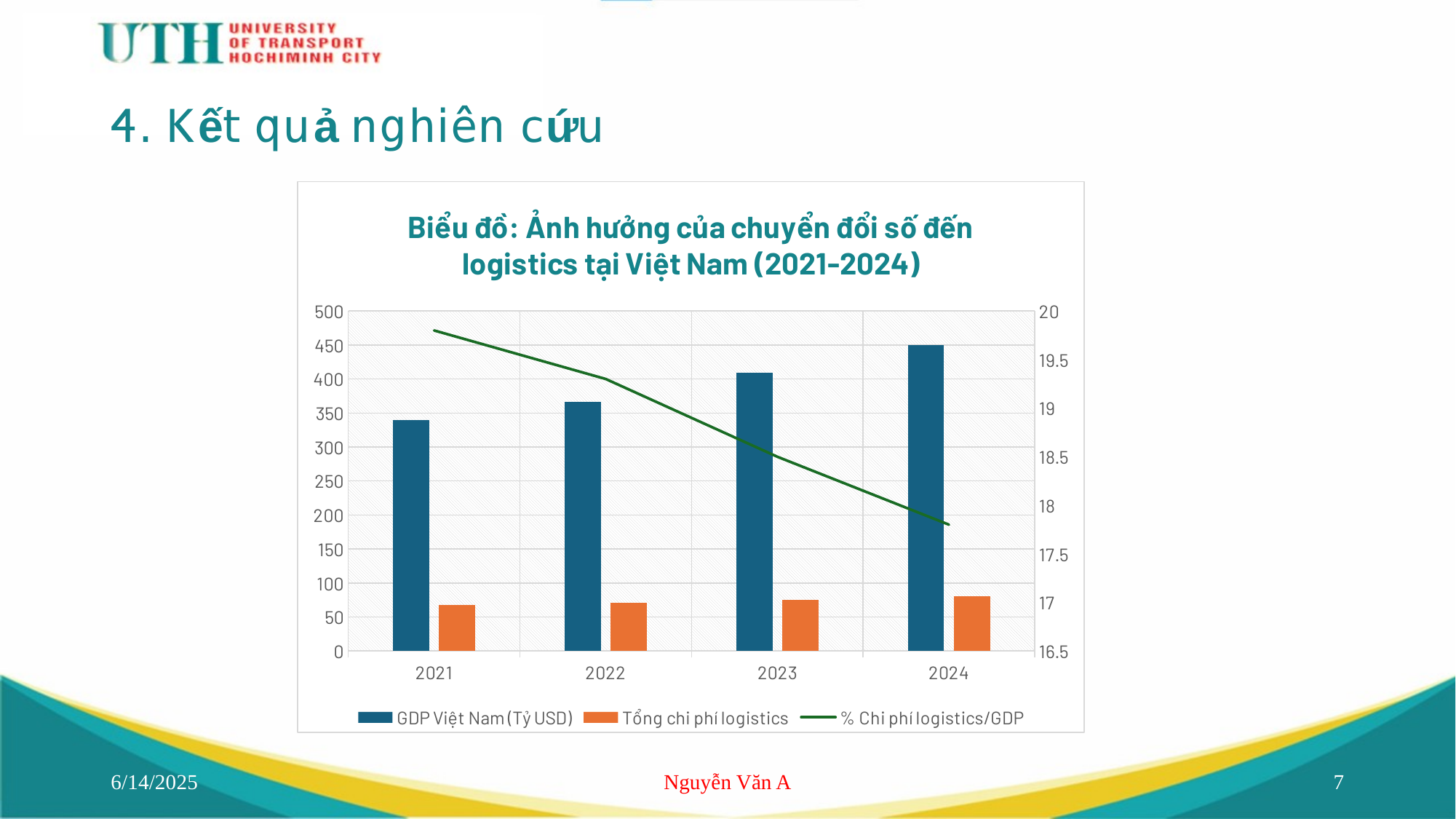

# 4. Kết quả nghiên cứu

### Chart: Biểu đồ: Ảnh hưởng của chuyển đổi số đến logistics tại Việt Nam (2021-2024)

| Category | GDP Việt Nam (Tỷ USD) | Tổng chi phí logistics | % Chi phí logistics/GDP |
|---|---|---|---|
| 2021 | 340.0 | 67.3 | 19.8 |
| 2022 | 366.0 | 70.6 | 19.3 |
| 2023 | 409.0 | 75.7 | 18.5 |
| 2024 | 450.0 | 80.1 | 17.8 |
6/14/2025
Nguyễn Văn A
7